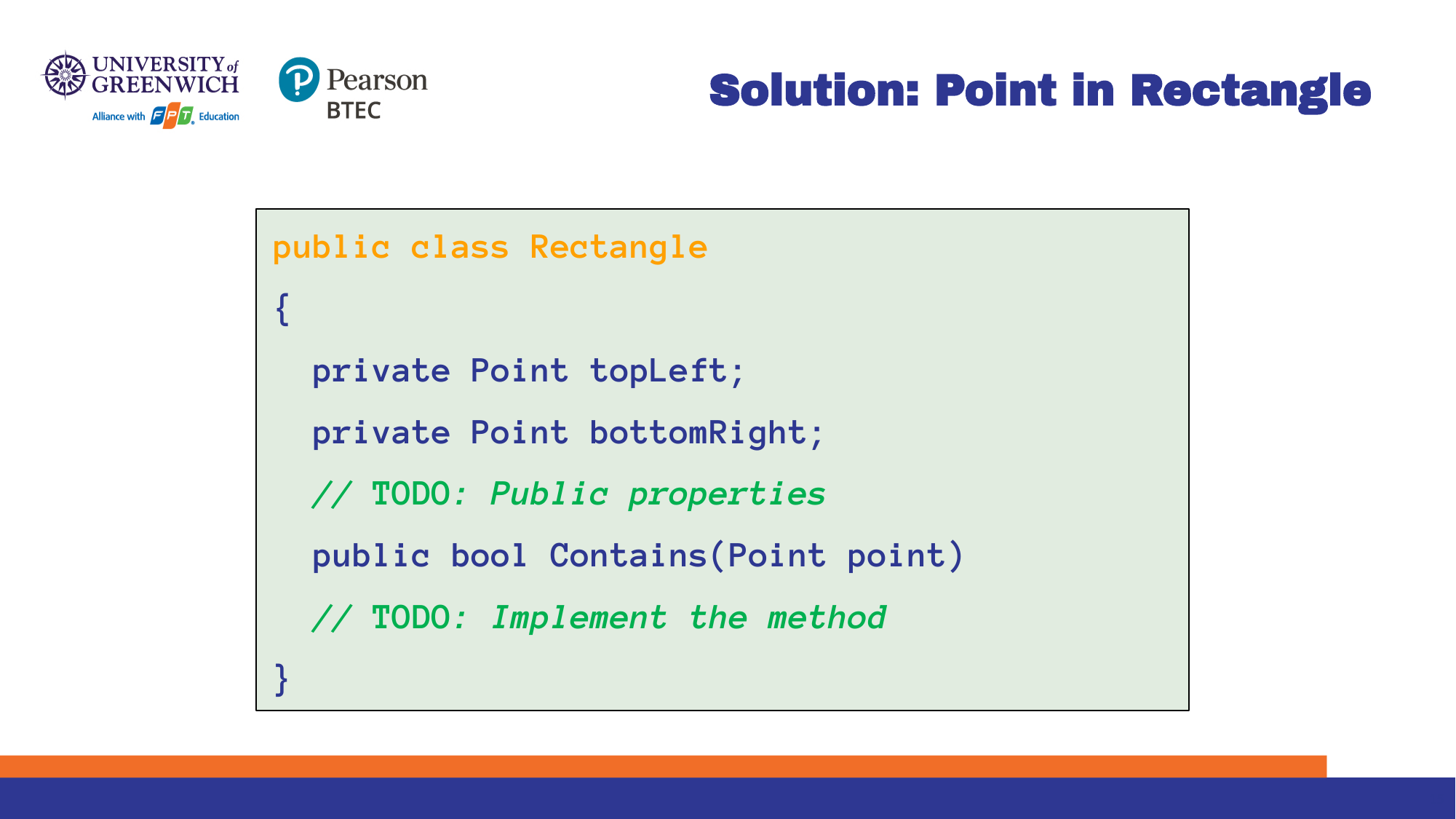

# Solution: Point in Rectangle

public class Rectangle
{
  private Point topLeft;
  private Point bottomRight;
  // TODO: Public properties
  public bool Contains(Point point)
  // TODO: Implement the method
}
15